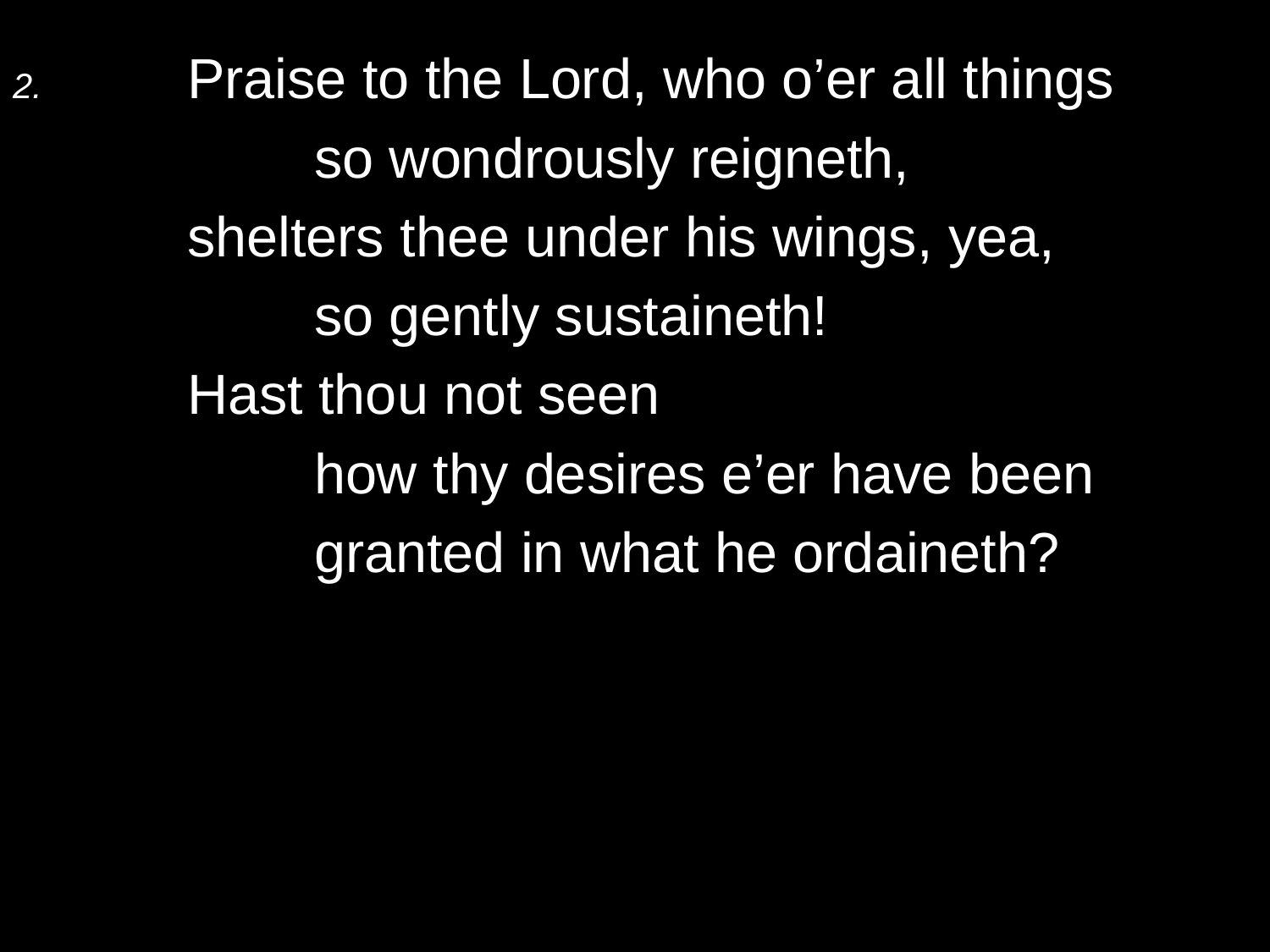

2.	Praise to the Lord, who o’er all things
		so wondrously reigneth,
	shelters thee under his wings, yea,
		so gently sustaineth!
	Hast thou not seen
		how thy desires e’er have been
		granted in what he ordaineth?